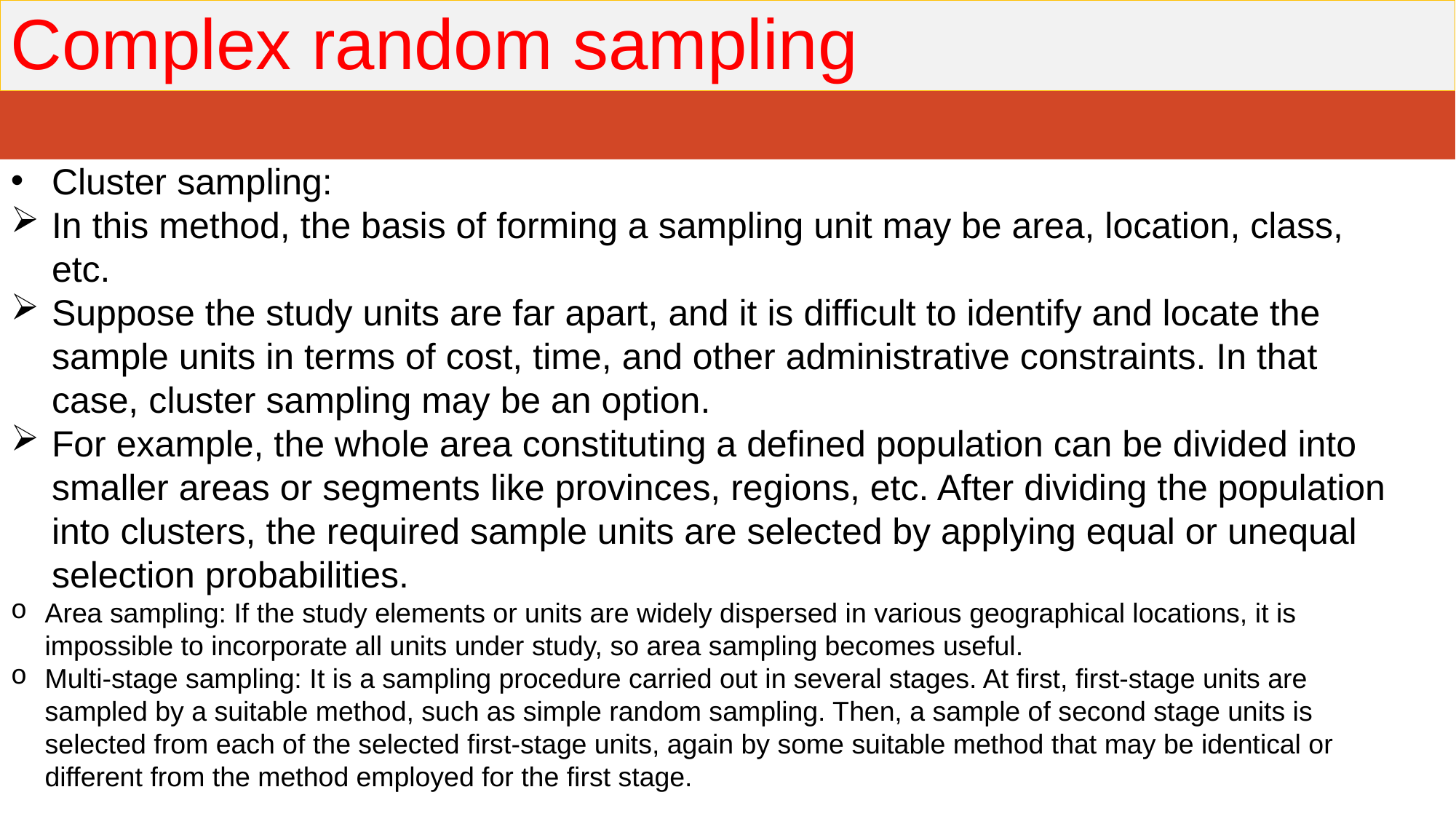

# Complex random sampling
Cluster sampling:
In this method, the basis of forming a sampling unit may be area, location, class, etc.
Suppose the study units are far apart, and it is difficult to identify and locate the sample units in terms of cost, time, and other administrative constraints. In that case, cluster sampling may be an option.
For example, the whole area constituting a defined population can be divided into smaller areas or segments like provinces, regions, etc. After dividing the population into clusters, the required sample units are selected by applying equal or unequal selection probabilities.
Area sampling: If the study elements or units are widely dispersed in various geographical locations, it is impossible to incorporate all units under study, so area sampling becomes useful.
Multi-stage sampling: It is a sampling procedure carried out in several stages. At first, first-stage units are sampled by a suitable method, such as simple random sampling. Then, a sample of second stage units is selected from each of the selected first-stage units, again by some suitable method that may be identical or different from the method employed for the first stage.